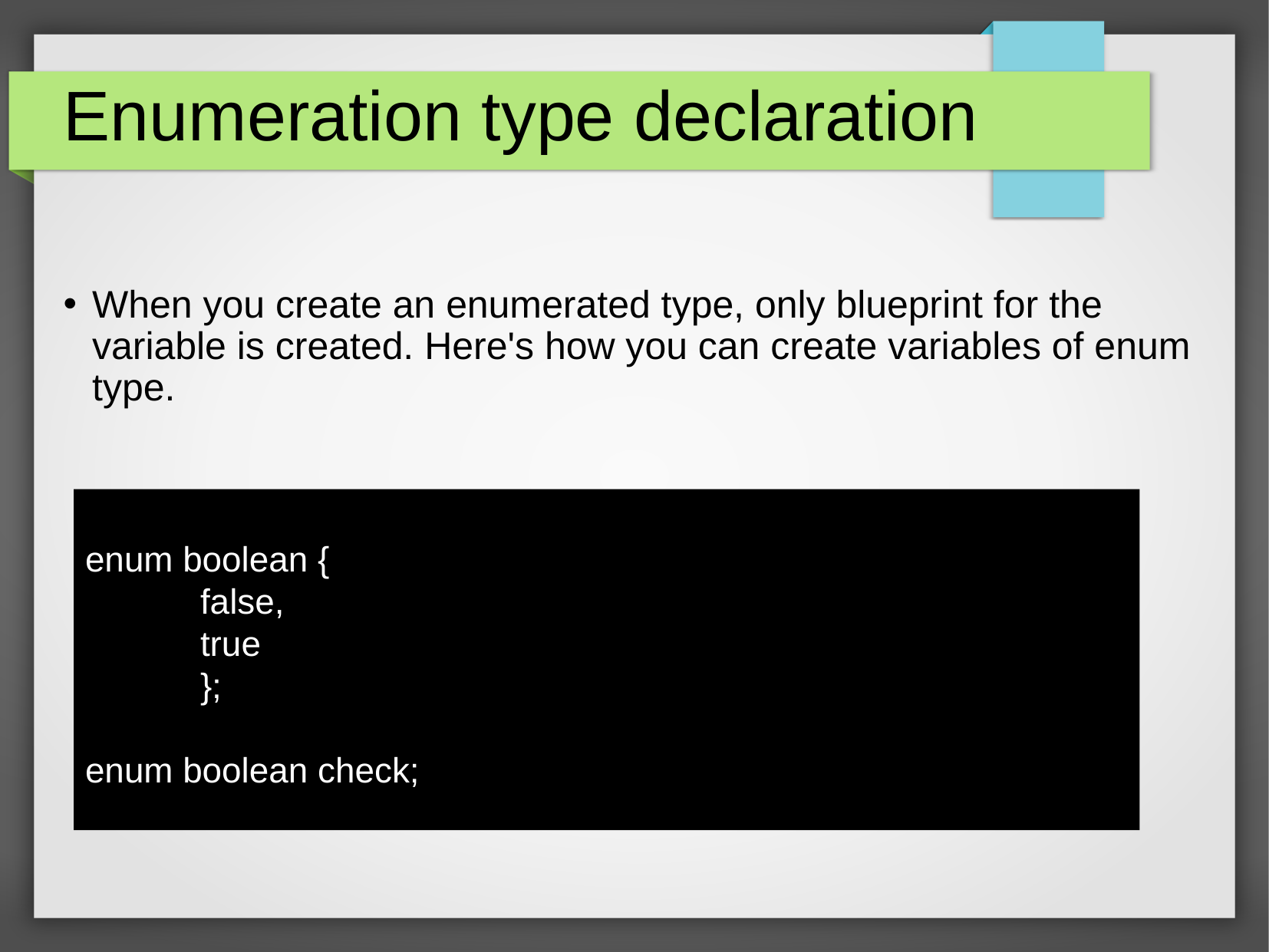

# Enumeration type declaration

When you create an enumerated type, only blueprint for the variable is created. Here's how you can create variables of enum type.

enum boolean {
false,
true
};

enum boolean check;